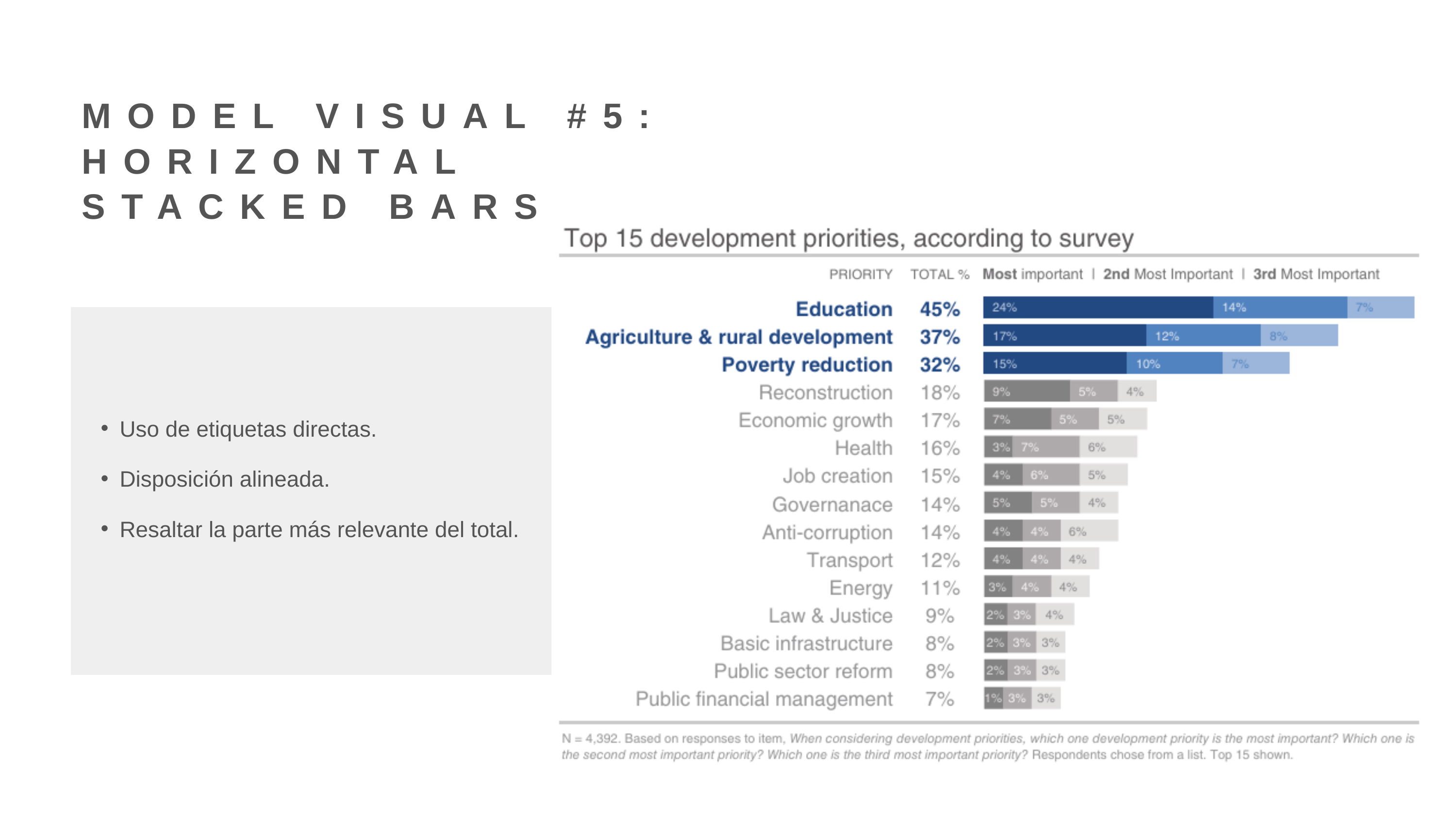

MODEL VISUAL #5: HORIZONTAL STACKED BARS

Uso de etiquetas directas.

Disposición alineada.

Resaltar la parte más relevante del total.